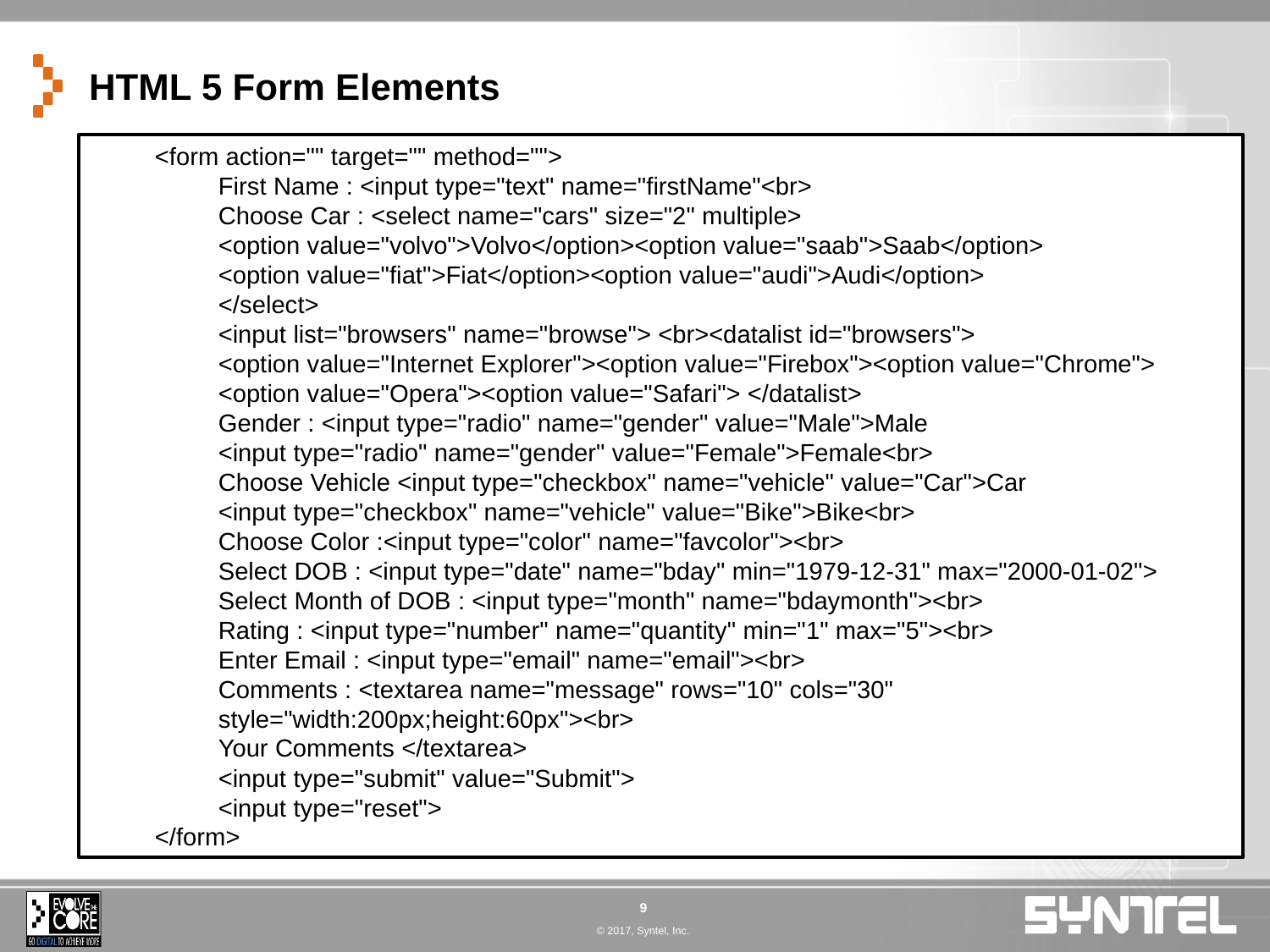

# HTML 5 Form Elements
<form action="" target="" method="">
First Name : <input type="text" name="firstName"<br>
Choose Car : <select name="cars" size="2" multiple>
<option value="volvo">Volvo</option><option value="saab">Saab</option>
<option value="fiat">Fiat</option><option value="audi">Audi</option>
</select>
<input list="browsers" name="browse"> <br><datalist id="browsers">
<option value="Internet Explorer"><option value="Firebox"><option value="Chrome">
<option value="Opera"><option value="Safari"> </datalist>
Gender : <input type="radio" name="gender" value="Male">Male
<input type="radio" name="gender" value="Female">Female<br>
Choose Vehicle <input type="checkbox" name="vehicle" value="Car">Car
<input type="checkbox" name="vehicle" value="Bike">Bike<br>
Choose Color :<input type="color" name="favcolor"><br>
Select DOB : <input type="date" name="bday" min="1979-12-31" max="2000-01-02">
Select Month of DOB : <input type="month" name="bdaymonth"><br>
Rating : <input type="number" name="quantity" min="1" max="5"><br>
Enter Email : <input type="email" name="email"><br>
Comments : <textarea name="message" rows="10" cols="30" style="width:200px;height:60px"><br>
Your Comments </textarea>
<input type="submit" value="Submit">
<input type="reset">
</form>